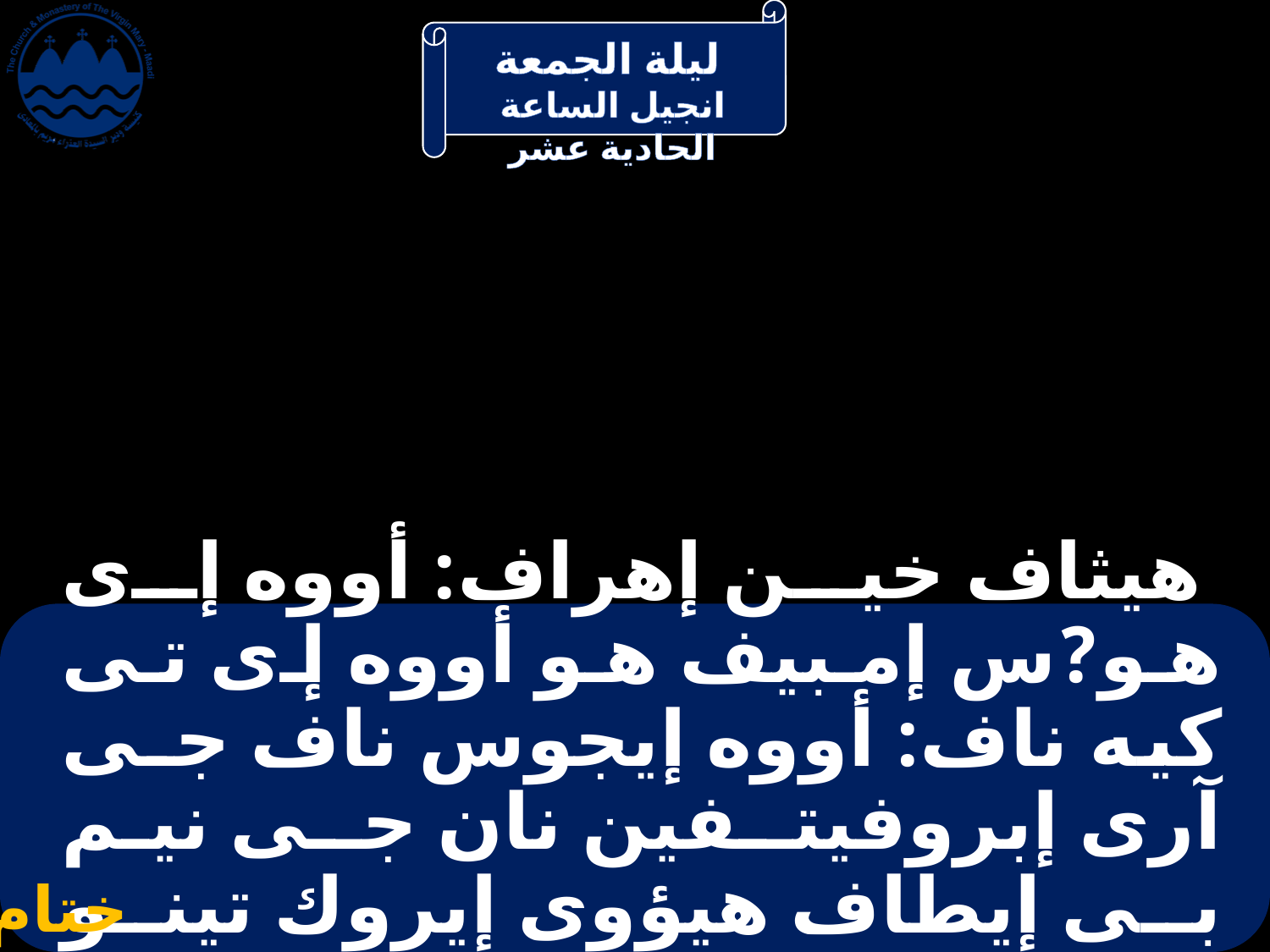

# هيثاف خين إهراف: أووه إى هو?س إمبيف هو أووه إى تى كيه ناف: أووه إيجوس ناف جـى آرى إبروفيتـفين نان جـى نيم بى إيطاف هيؤوى إيروك تينو بى إخرستوس
ختام